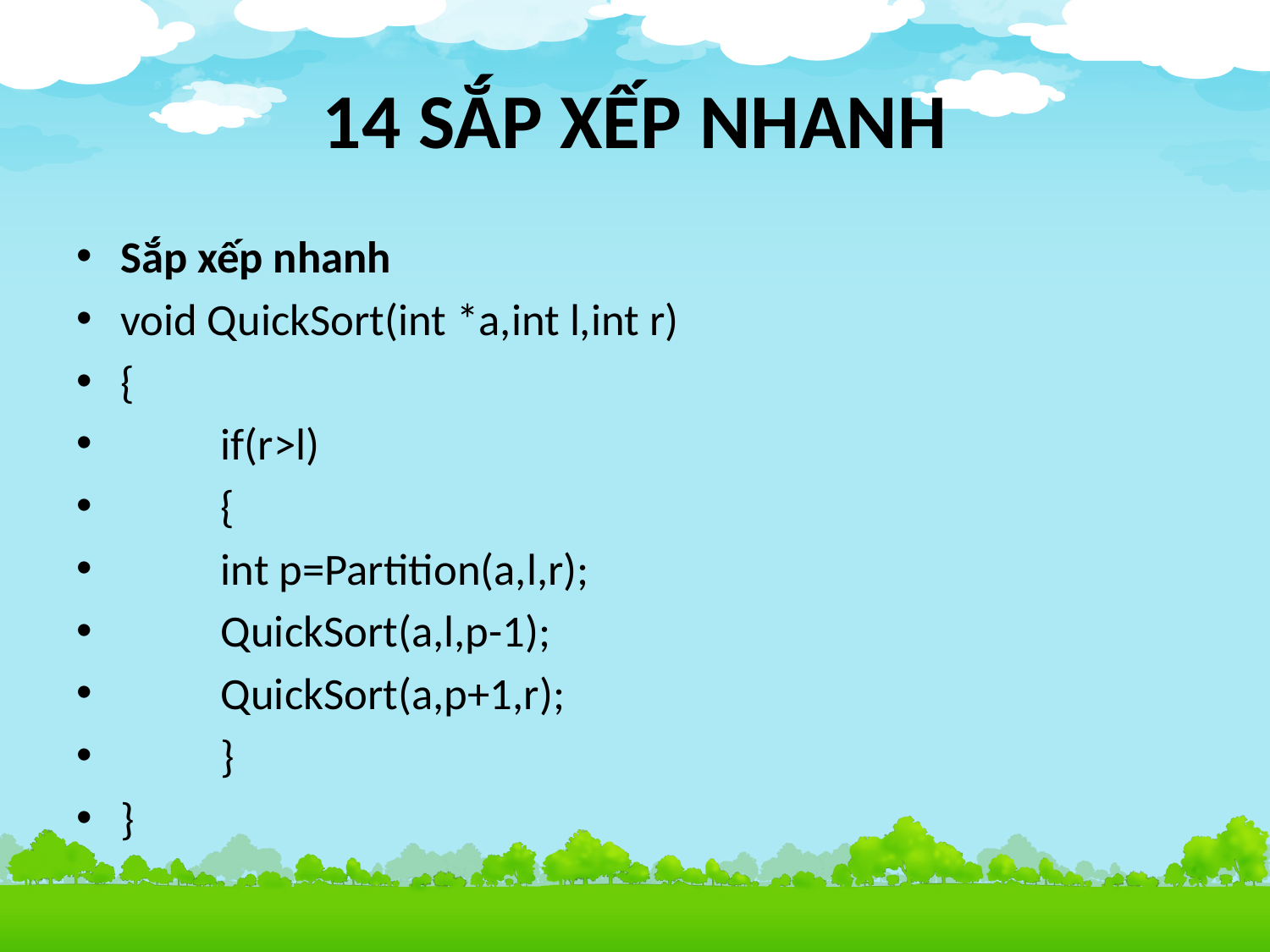

# 14 SẮP XẾP NHANH
Sắp xếp nhanh
void QuickSort(int *a,int l,int r)
{
	if(r>l)
	{
		int p=Partition(a,l,r);
		QuickSort(a,l,p-1);
		QuickSort(a,p+1,r);
	}
}